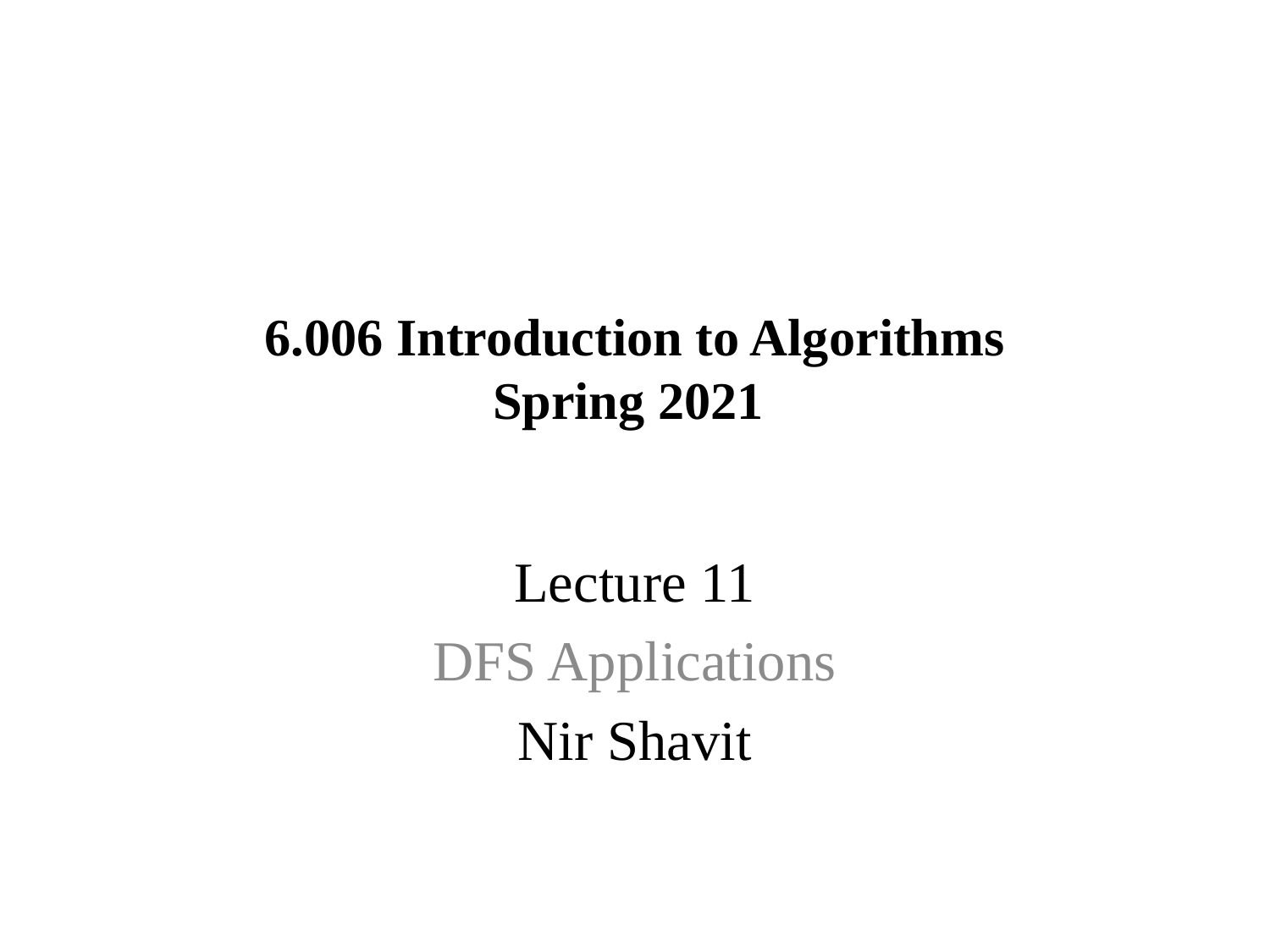

# 6.006 Introduction to Algorithms Spring 2021
Lecture 11
DFS Applications
Nir Shavit